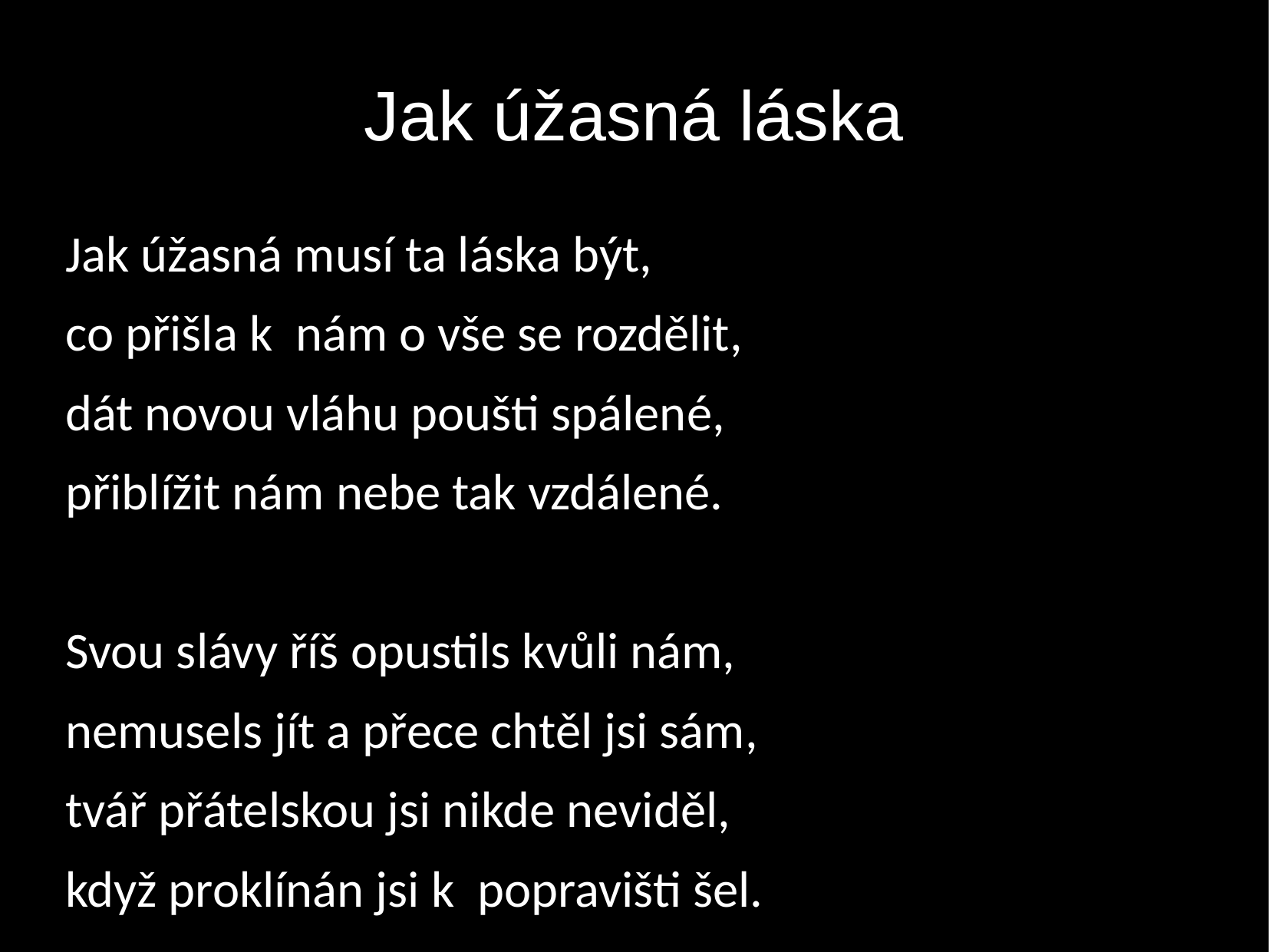

Jak úžasná láska
Jak úžasná musí ta láska být,
co přišla k  nám o vše se rozdělit,
dát novou vláhu poušti spálené,
přiblížit nám nebe tak vzdálené.

Svou slávy říš opustils kvůli nám,
nemusels jít a přece chtěl jsi sám,
tvář přátelskou jsi nikde neviděl,
když proklínán jsi k  popravišti šel.